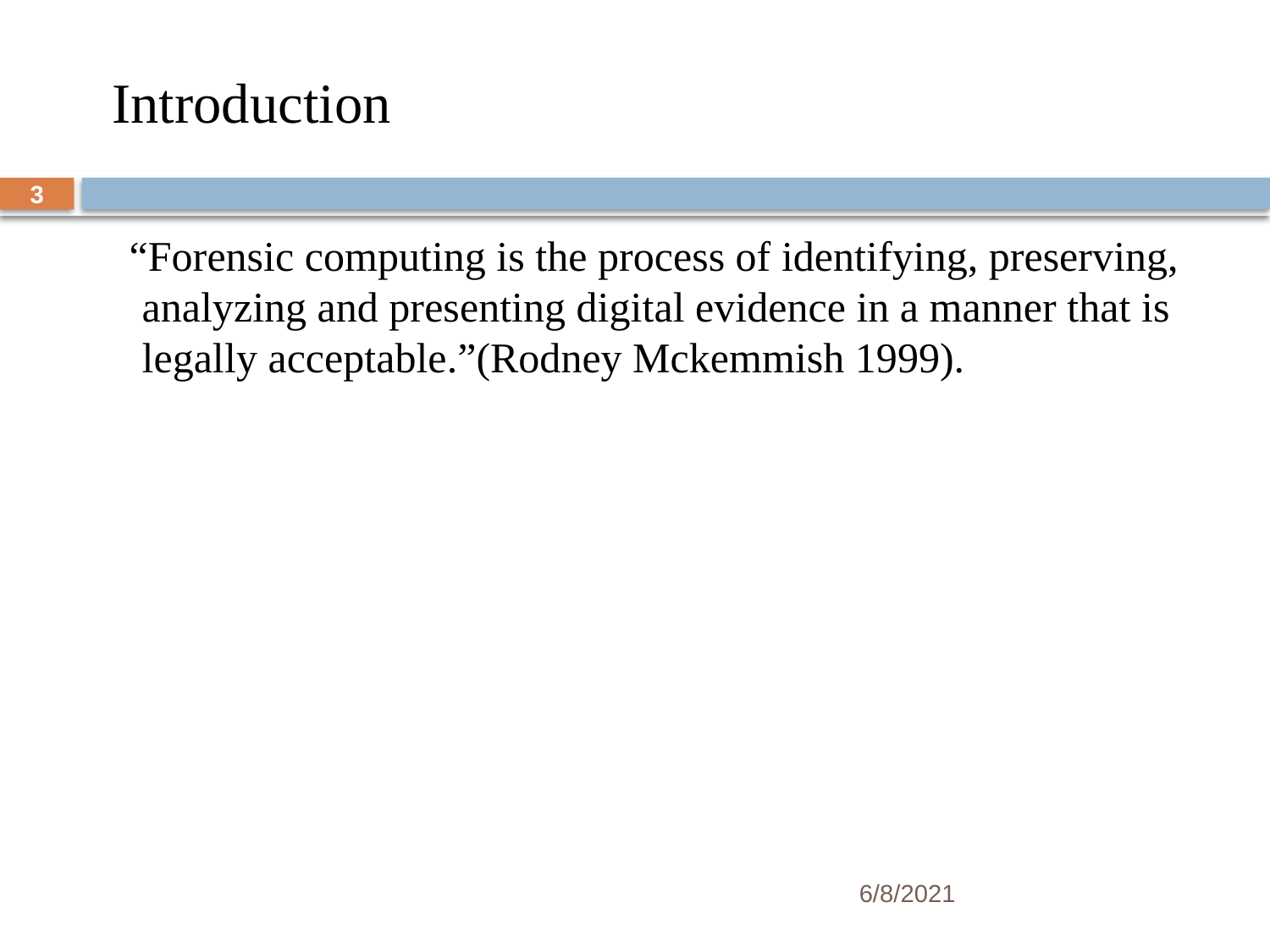

# Introduction
3
   “Forensic computing is the process of identifying, preserving, analyzing and presenting digital evidence in a manner that is legally acceptable.”(Rodney Mckemmish 1999).
6/8/2021